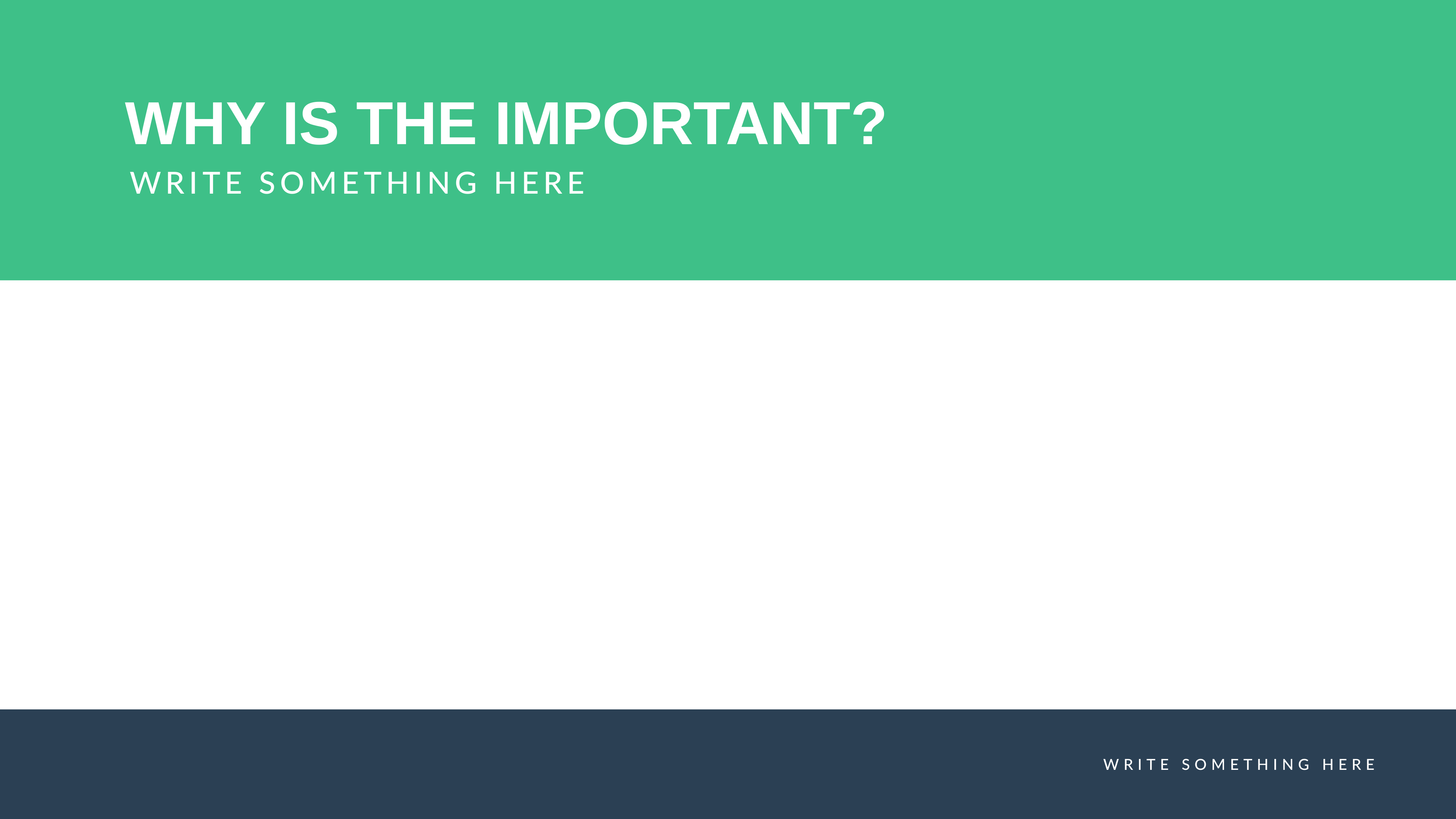

WHY IS THE IMPORTANT?
WRITE SOMETHING HERE

WRITE SOMETHING HERE